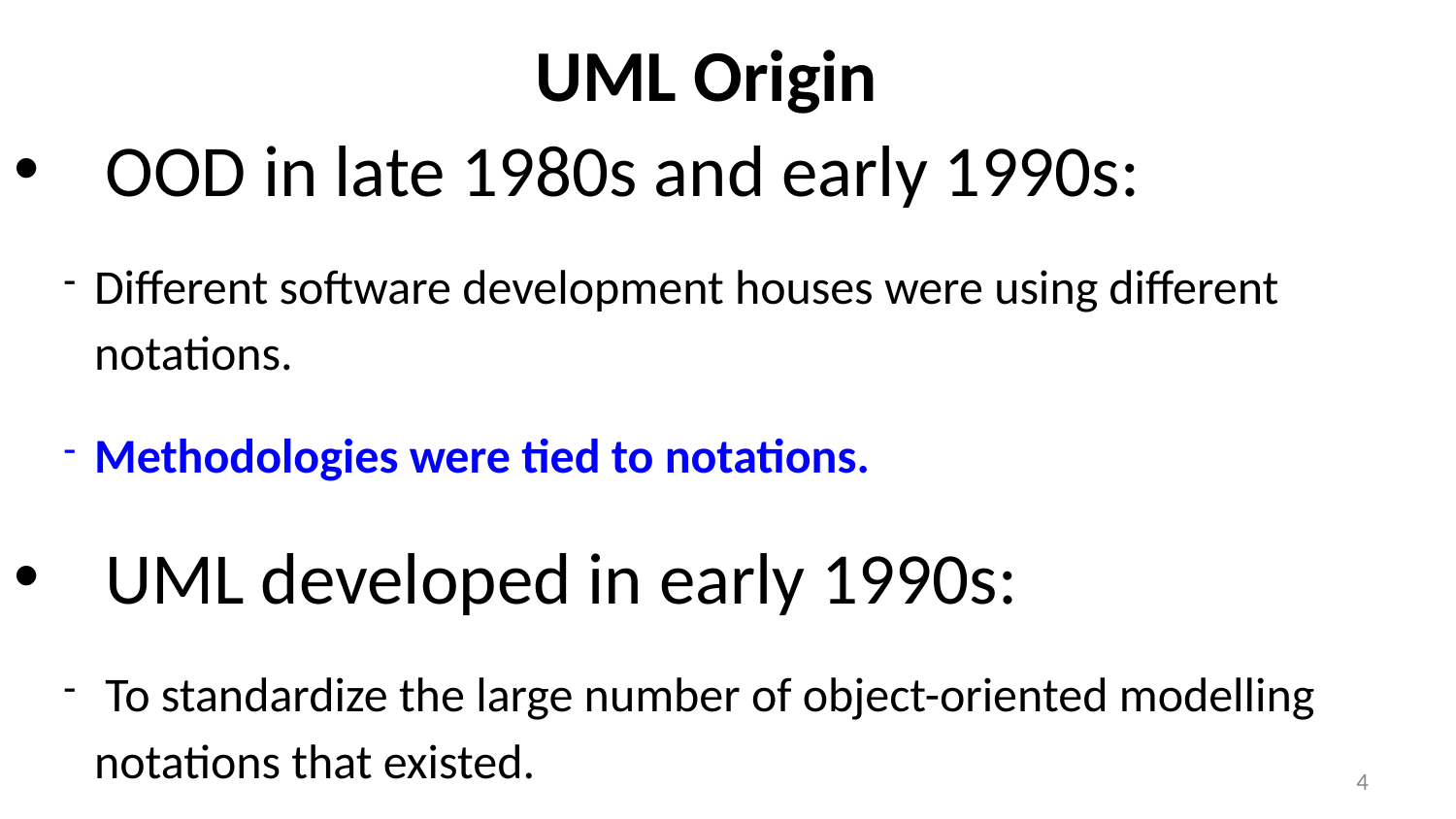

UML Origin
# OOD in late 1980s and early 1990s:
Different software development houses were using different notations.
Methodologies were tied to notations.
UML developed in early 1990s:
 To standardize the large number of object-oriented modelling notations that existed.

4